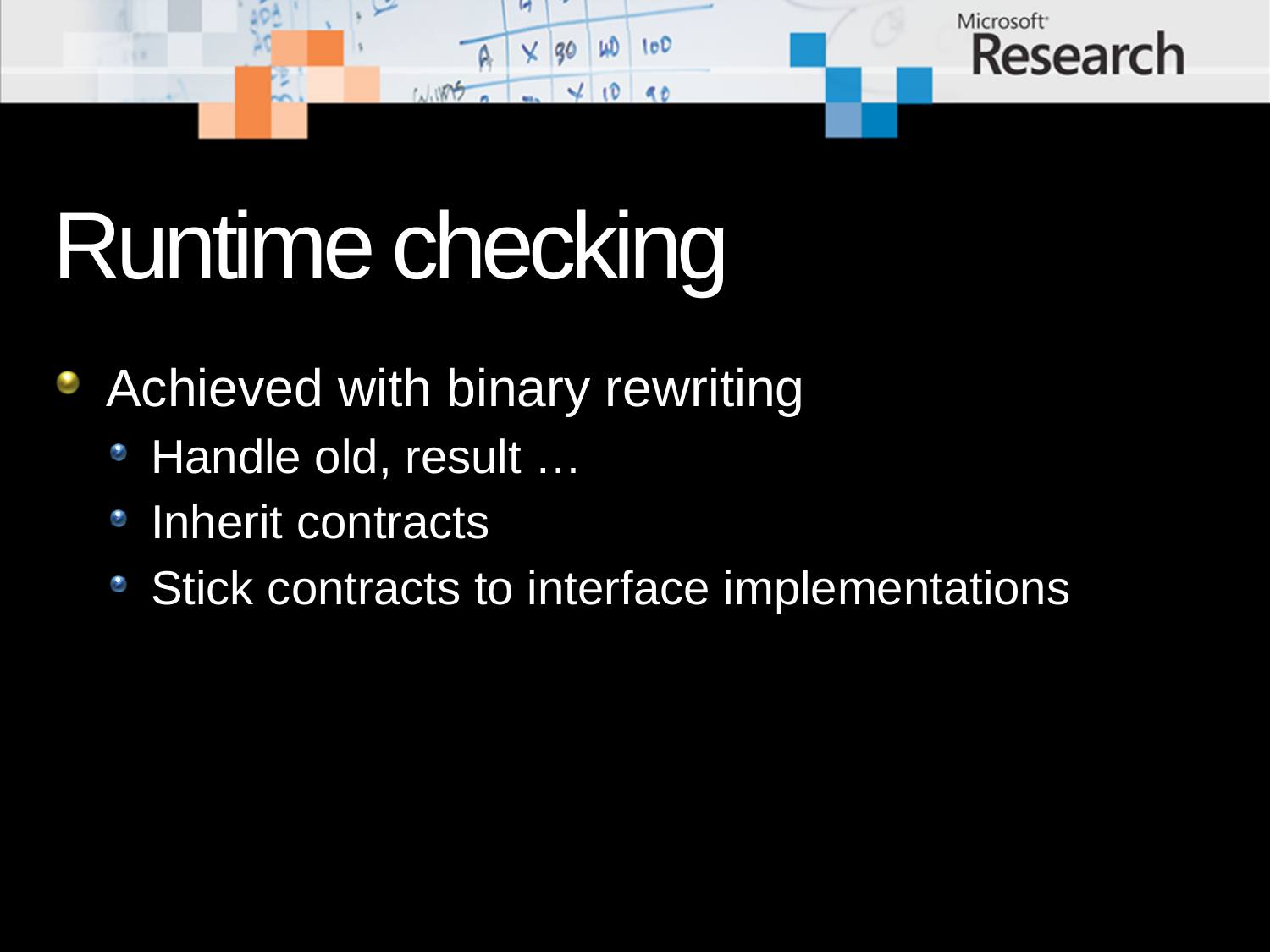

# Runtime checking
Achieved with binary rewriting
Handle old, result …
Inherit contracts
Stick contracts to interface implementations